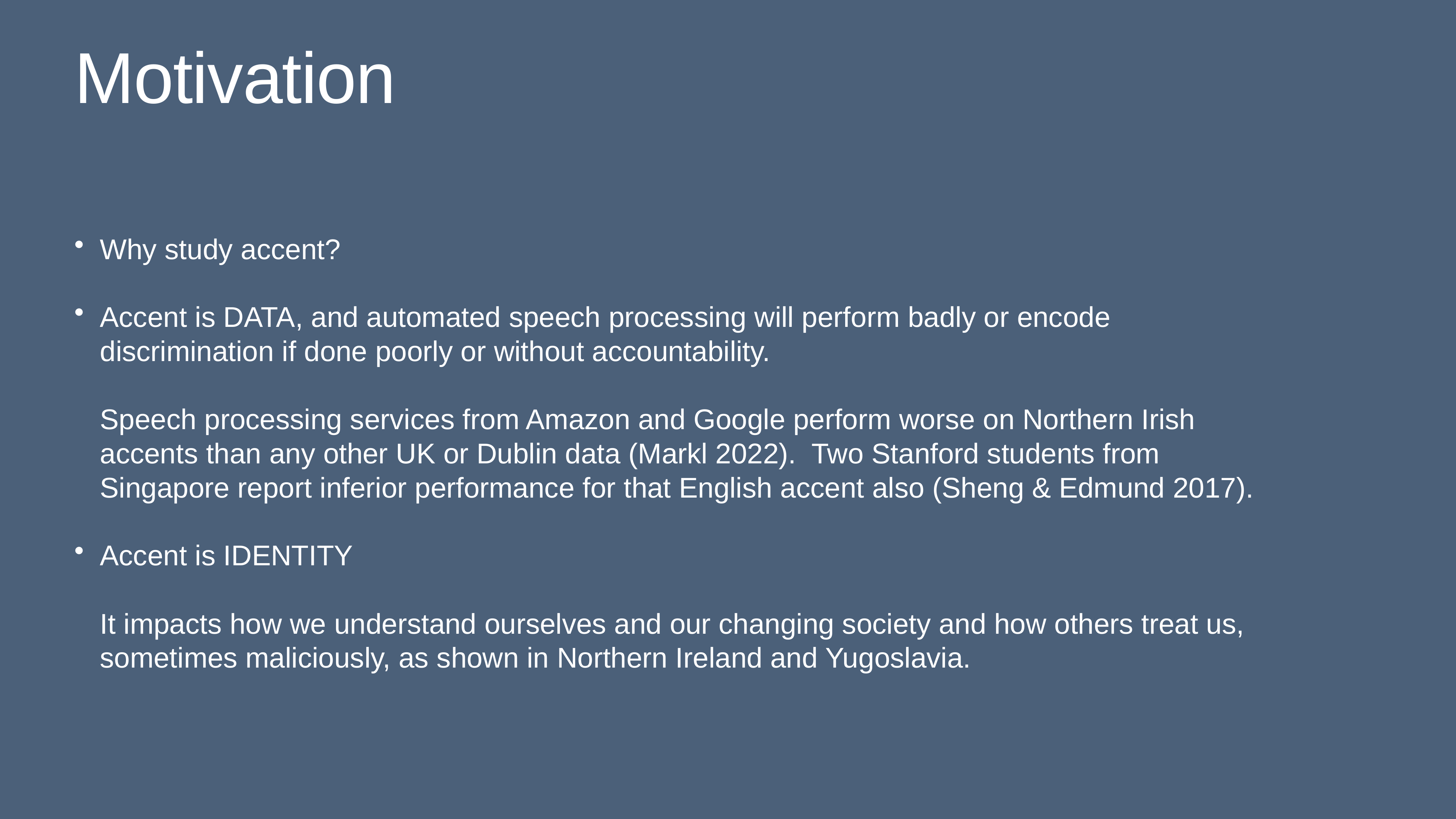

# Motivation
Why study accent?
Accent is DATA, and automated speech processing will perform badly or encode discrimination if done poorly or without accountability.
Speech processing services from Amazon and Google perform worse on Northern Irish accents than any other UK or Dublin data (Markl 2022).  Two Stanford students from Singapore report inferior performance for that English accent also (Sheng & Edmund 2017).
Accent is IDENTITY
It impacts how we understand ourselves and our changing society and how others treat us, sometimes maliciously, as shown in Northern Ireland and Yugoslavia.
6